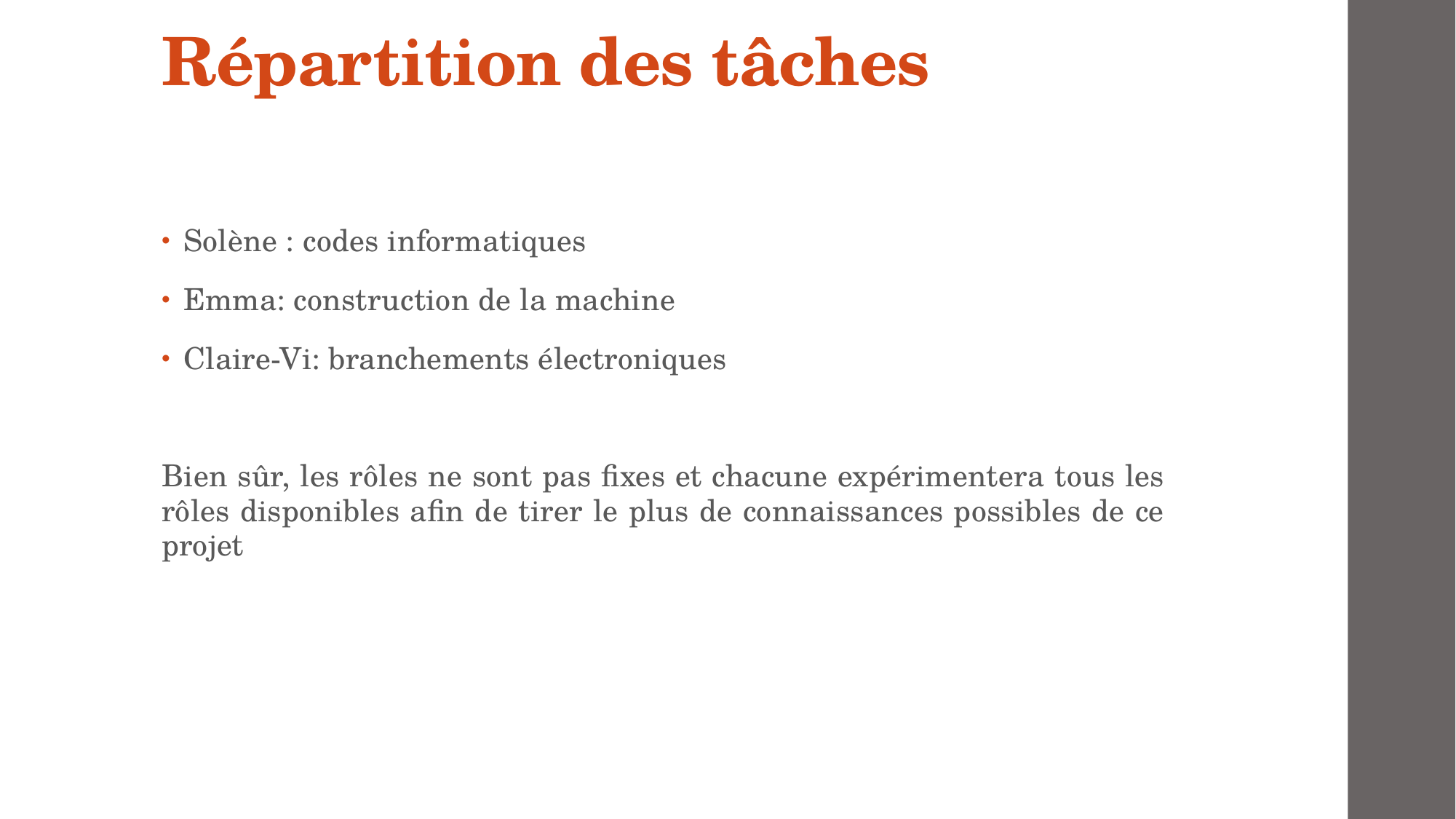

# Répartition des tâches
Solène : codes informatiques
Emma: construction de la machine
Claire-Vi: branchements électroniques

Bien sûr, les rôles ne sont pas fixes et chacune expérimentera tous les rôles disponibles afin de tirer le plus de connaissances possibles de ce projet